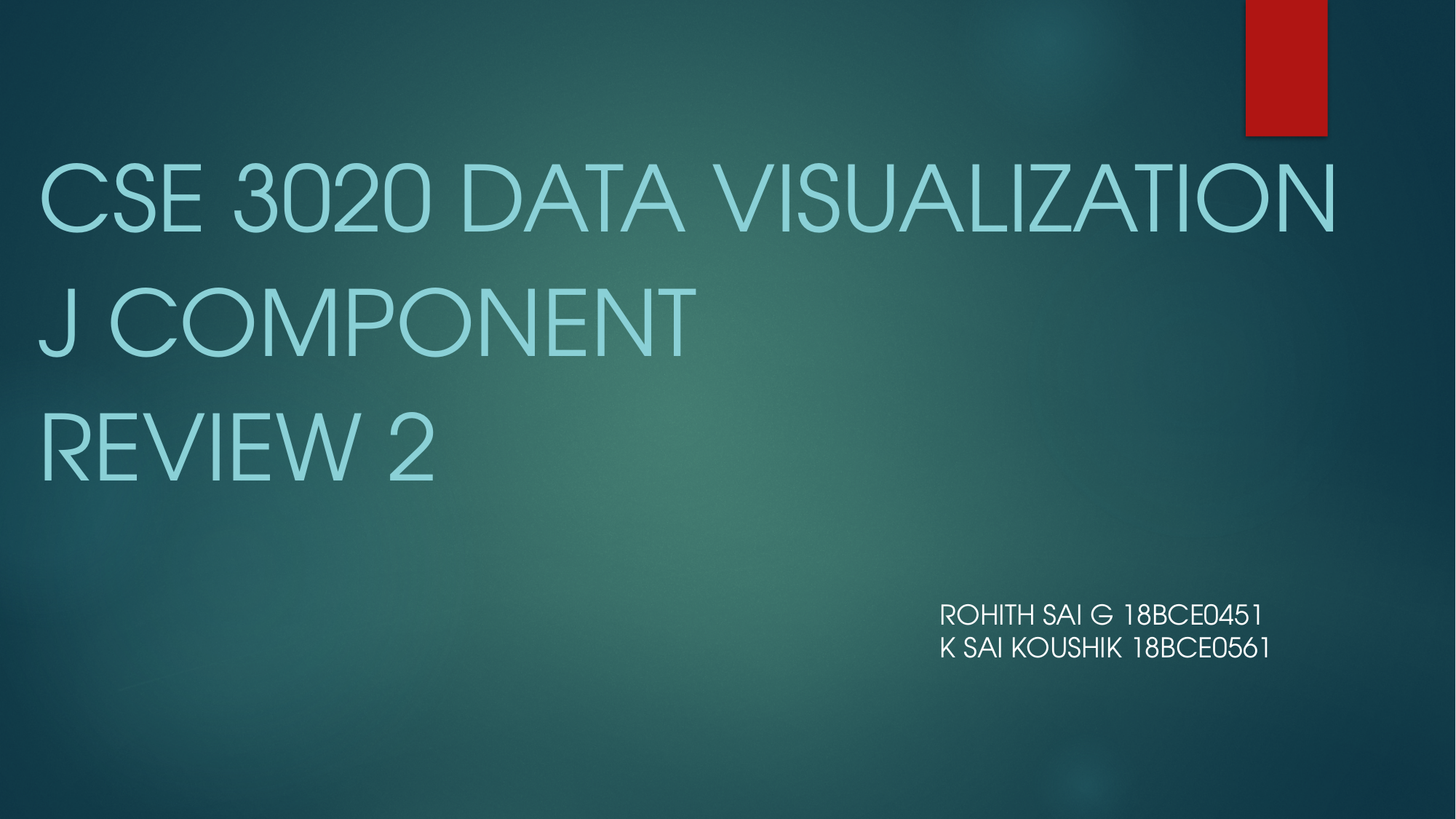

CSE 3020 DATA VISUALIZATION
J COMPONENT
REVIEW 2
ROHITH SAI G 18BCE0451
K SAI KOUSHIK 18BCE0561